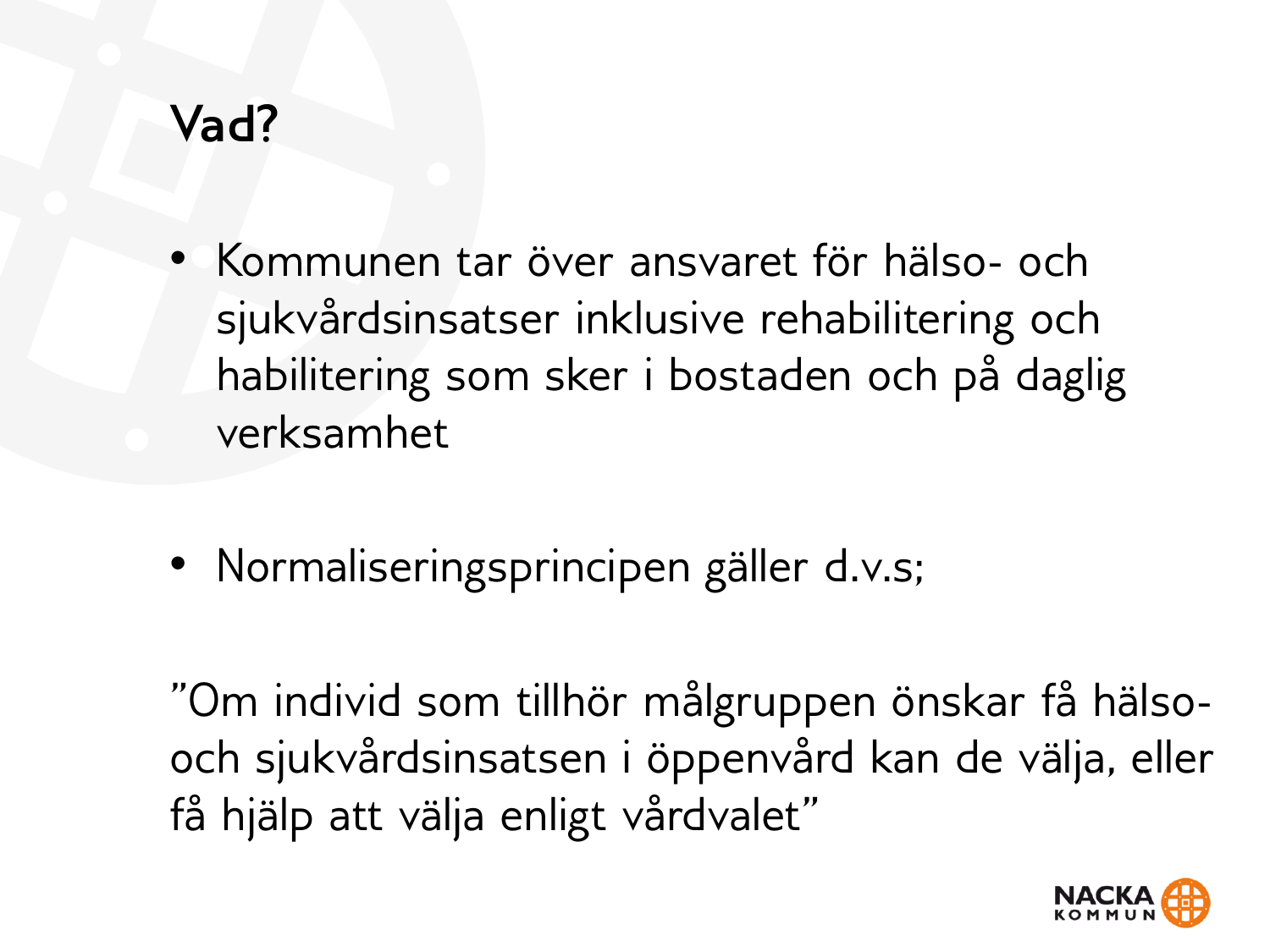

# Vad?
Kommunen tar över ansvaret för hälso- och sjukvårdsinsatser inklusive rehabilitering och habilitering som sker i bostaden och på daglig verksamhet

Normaliseringsprincipen gäller d.v.s;

”Om individ som tillhör målgruppen önskar få hälso- och sjukvårdsinsatsen i öppenvård kan de välja, eller få hjälp att välja enligt vårdvalet”